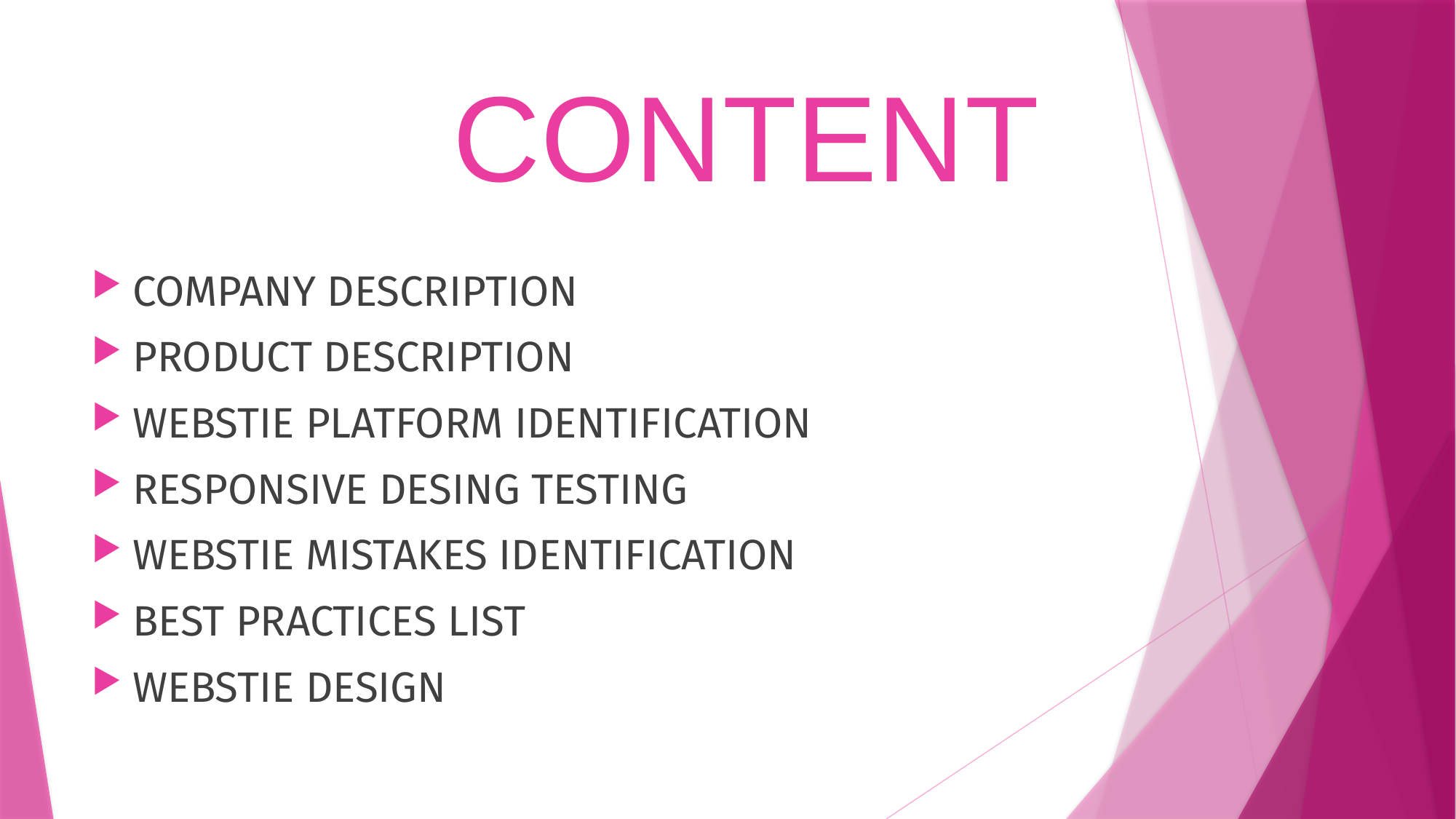

# CONTENT
COMPANY DESCRIPTION
PRODUCT DESCRIPTION
WEBSTIE PLATFORM IDENTIFICATION
RESPONSIVE DESING TESTING
WEBSTIE MISTAKES IDENTIFICATION
BEST PRACTICES LIST
WEBSTIE DESIGN